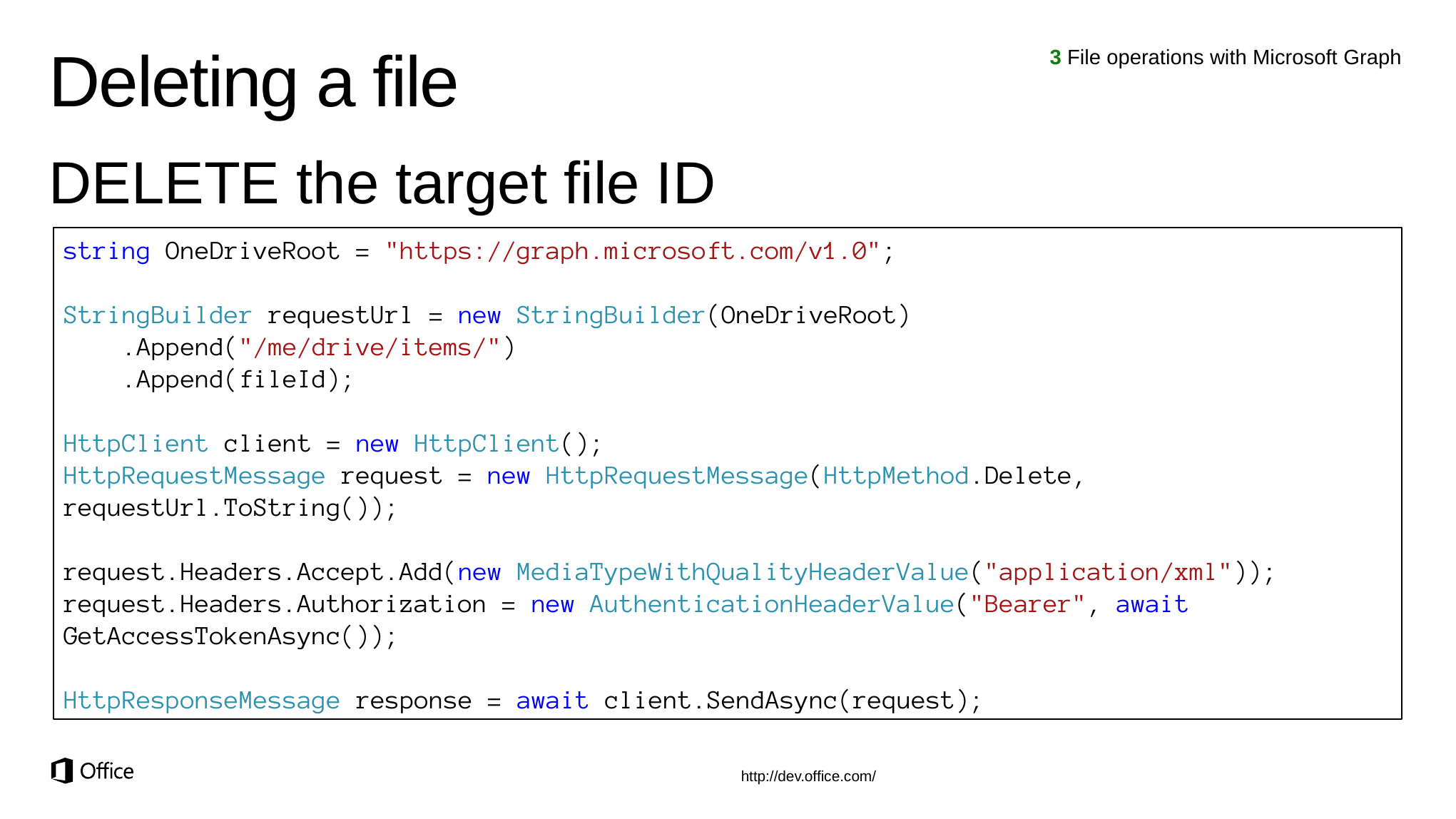

3 File operations with Microsoft Graph
# Deleting a file
DELETE the target file ID
string OneDriveRoot = "https://graph.microsoft.com/v1.0";

StringBuilder requestUrl = new StringBuilder(OneDriveRoot)
    .Append("/me/drive/items/")
    .Append(fileId);

HttpClient client = new HttpClient();
HttpRequestMessage request = new HttpRequestMessage(HttpMethod.Delete, requestUrl.ToString());

request.Headers.Accept.Add(new MediaTypeWithQualityHeaderValue("application/xml"));
request.Headers.Authorization = new AuthenticationHeaderValue("Bearer", await GetAccessTokenAsync());

HttpResponseMessage response = await client.SendAsync(request);